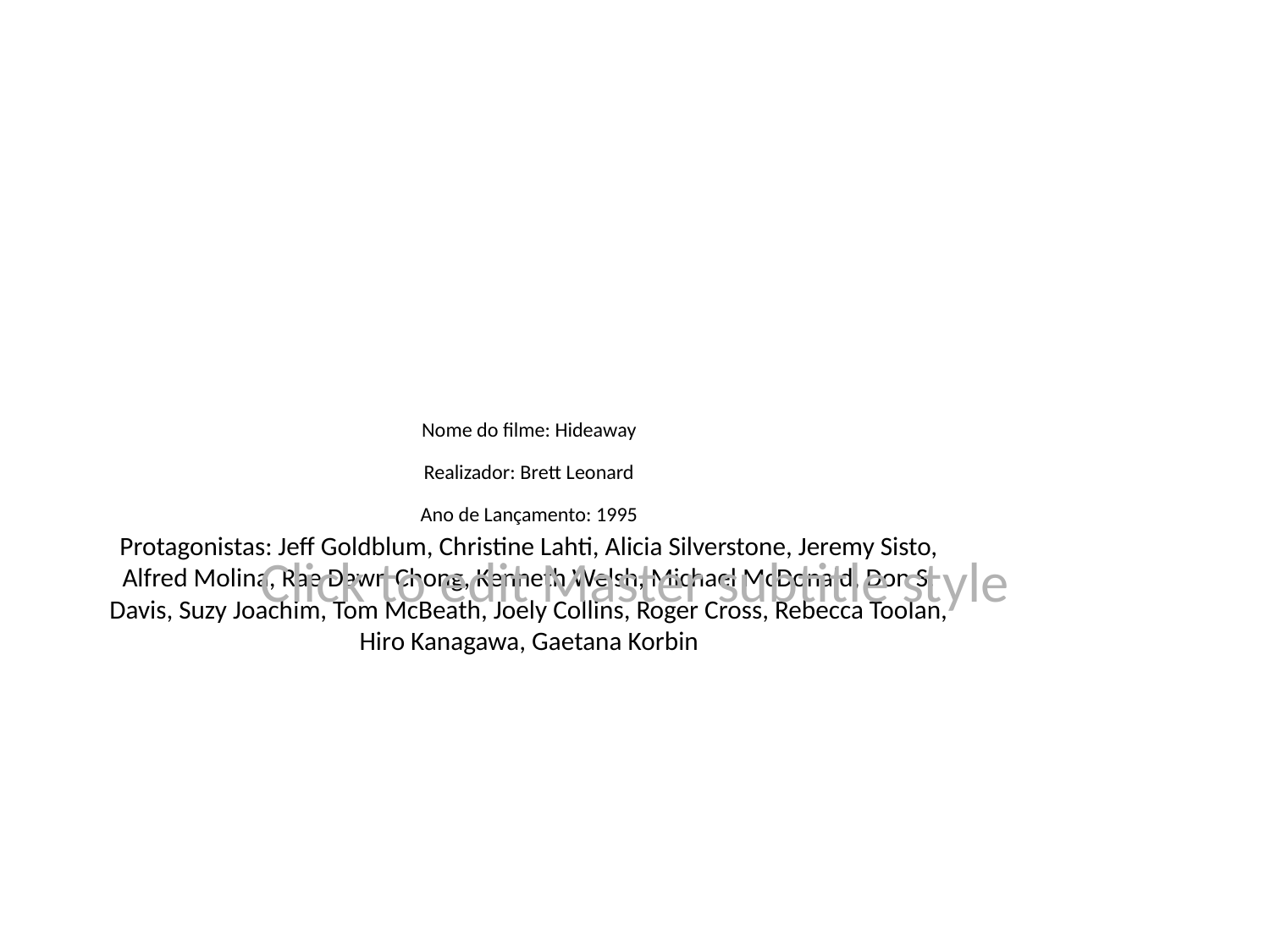

# Nome do filme: Hideaway
Realizador: Brett Leonard
Ano de Lançamento: 1995
Protagonistas: Jeff Goldblum, Christine Lahti, Alicia Silverstone, Jeremy Sisto, Alfred Molina, Rae Dawn Chong, Kenneth Welsh, Michael McDonald, Don S. Davis, Suzy Joachim, Tom McBeath, Joely Collins, Roger Cross, Rebecca Toolan, Hiro Kanagawa, Gaetana Korbin
Click to edit Master subtitle style